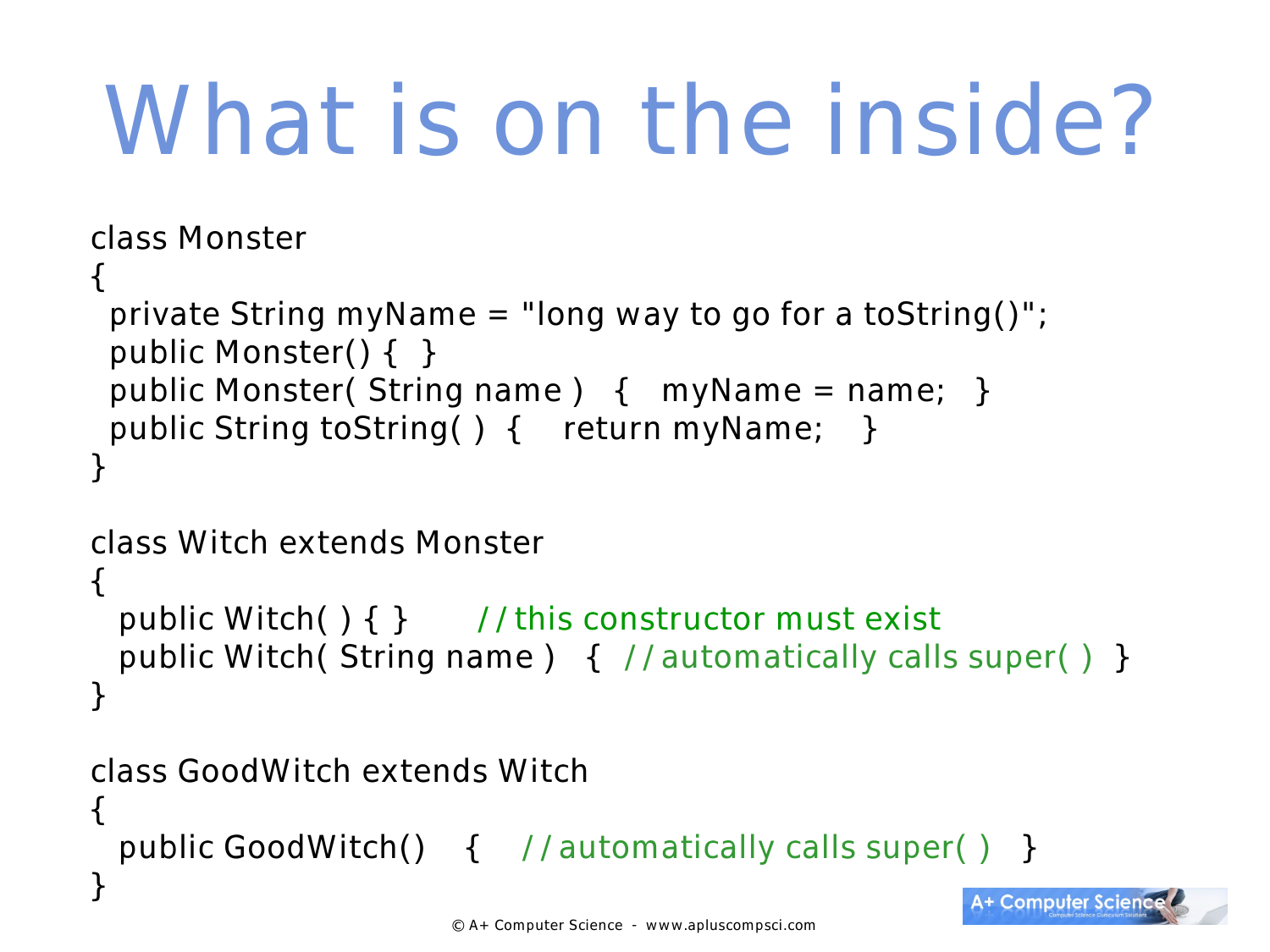

What is on the inside?
class Monster
{
  private String myName = "long way to go for a toString()";
  public Monster() {  }
  public Monster( String name )   {   myName = name;   }
  public String toString( )  {    return myName;    }
}

class Witch extends Monster
{
   public Witch( ) { }       //this constructor must exist
   public Witch( String name )   {  //automatically calls super( )  }
}

class GoodWitch extends Witch
{
   public GoodWitch()    {    //automatically calls super( )   }
}

© A+ Computer Science  -  www.apluscompsci.com